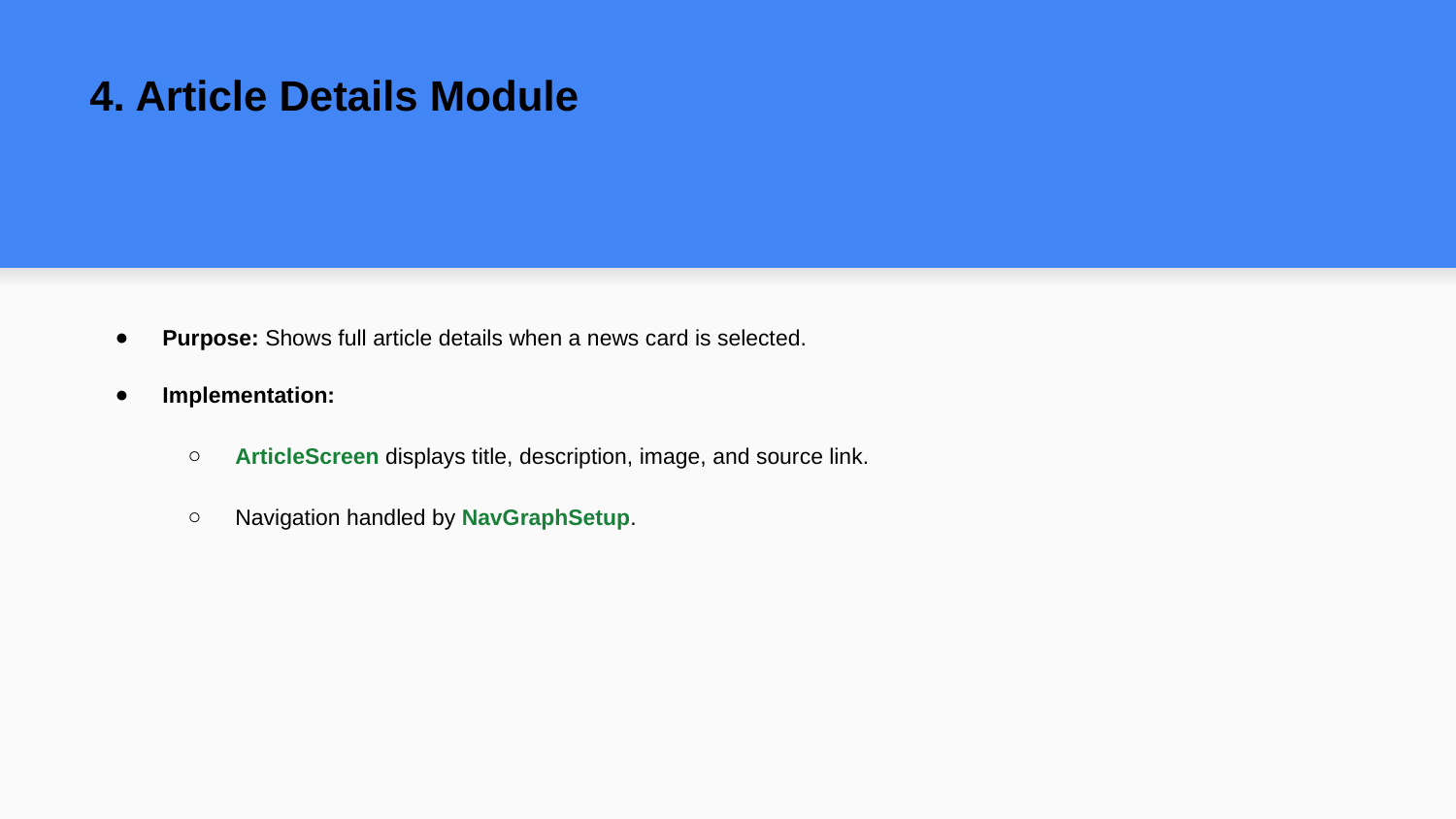

# 4. Article Details Module

Purpose: Shows full article details when a news card is selected.
Implementation:
ArticleScreen displays title, description, image, and source link.
Navigation handled by NavGraphSetup.